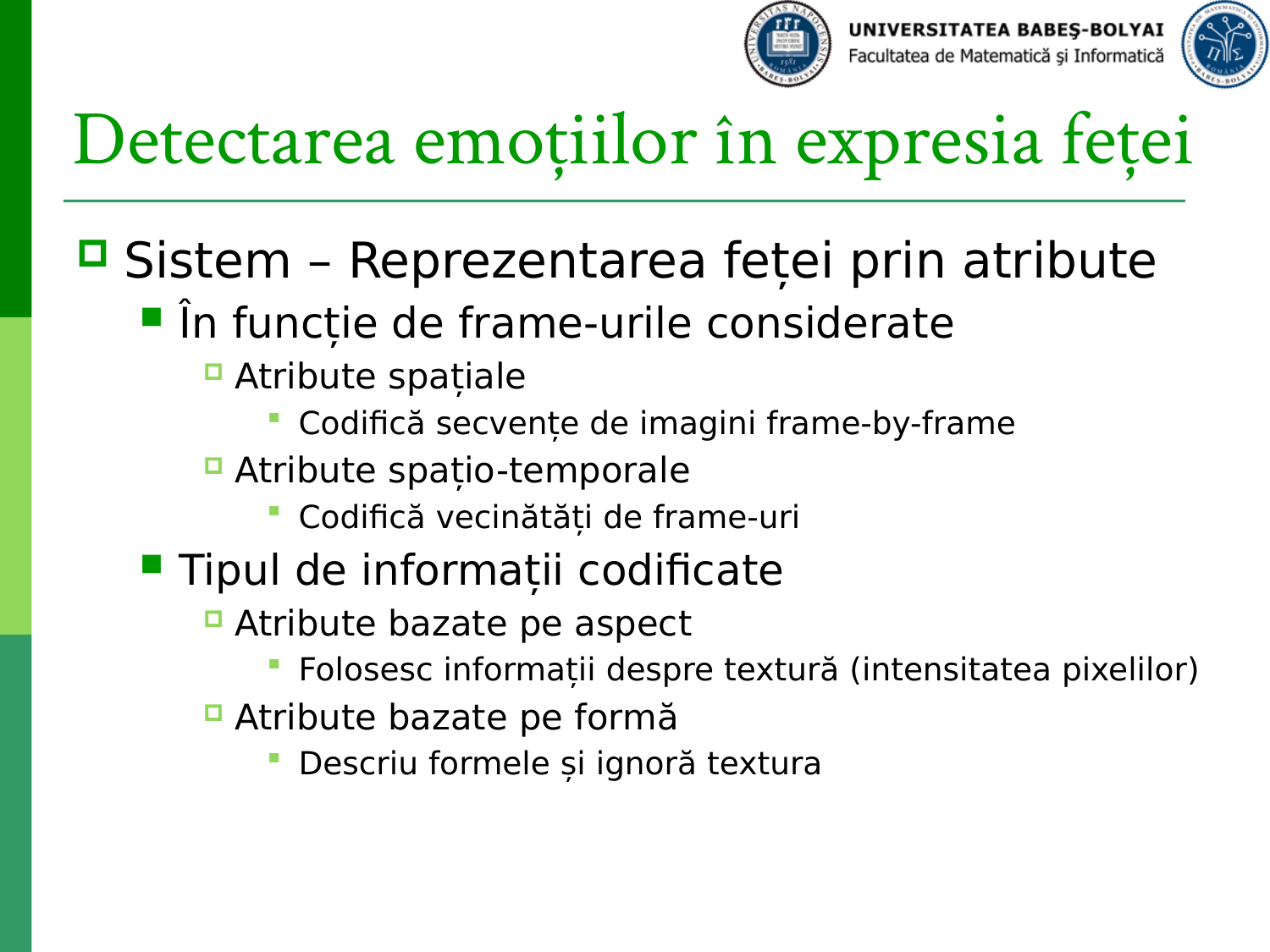

# Detectarea emoțiilor în expresia feței
Sistem – Reprezentarea feței prin atribute
În funcție de frame-urile considerate
Atribute spațiale
Codifică secvențe de imagini frame-by-frame
Atribute spațio-temporale
Codifică vecinătăți de frame-uri
Tipul de informații codificate
Atribute bazate pe aspect
Folosesc informații despre textură (intensitatea pixelilor)
Atribute bazate pe formă
Descriu formele și ignoră textura